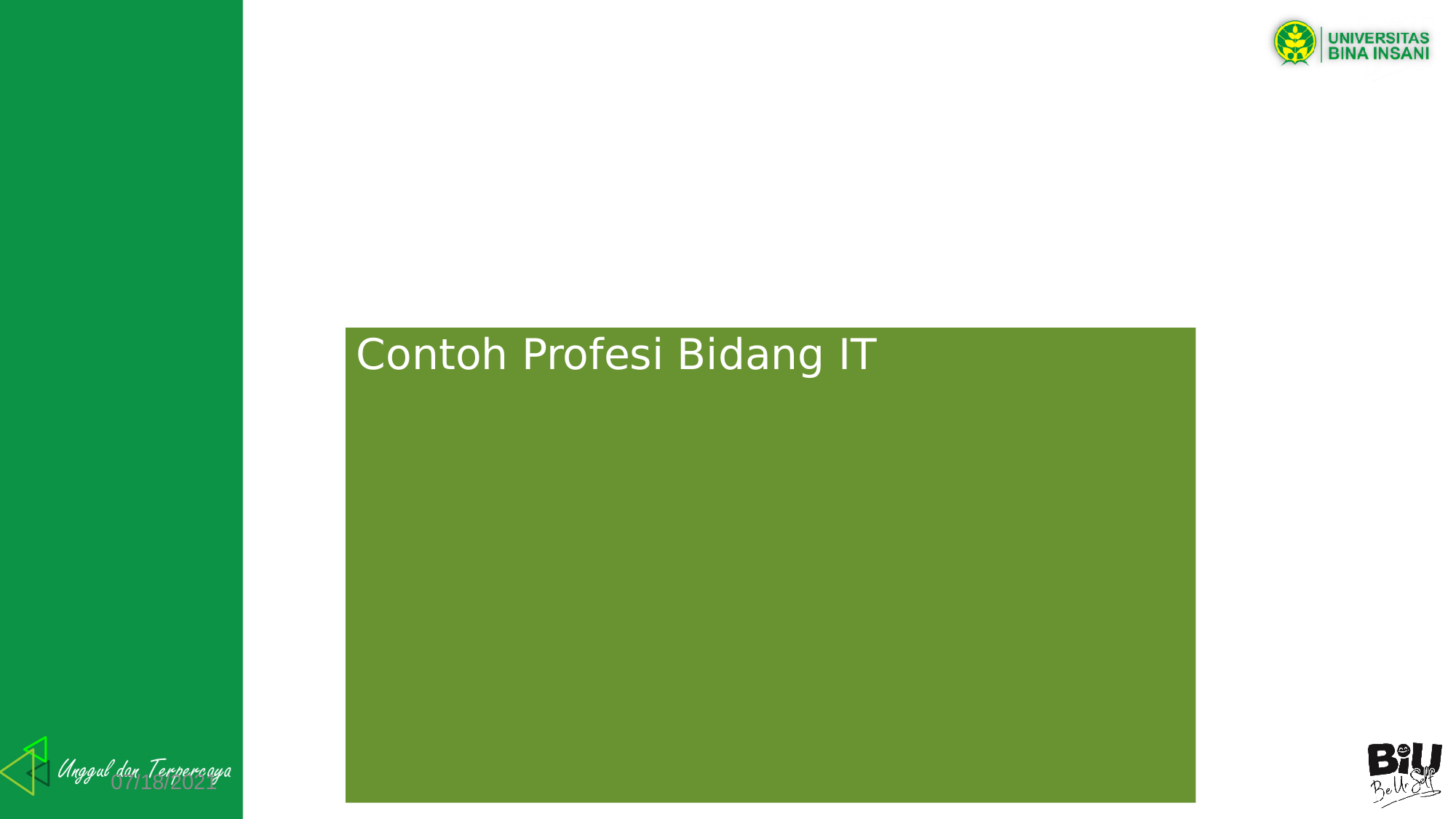

# Profesi dalam Bidang Informatika (ICT)
Contoh Profesi Bidang IT
07/18/2021